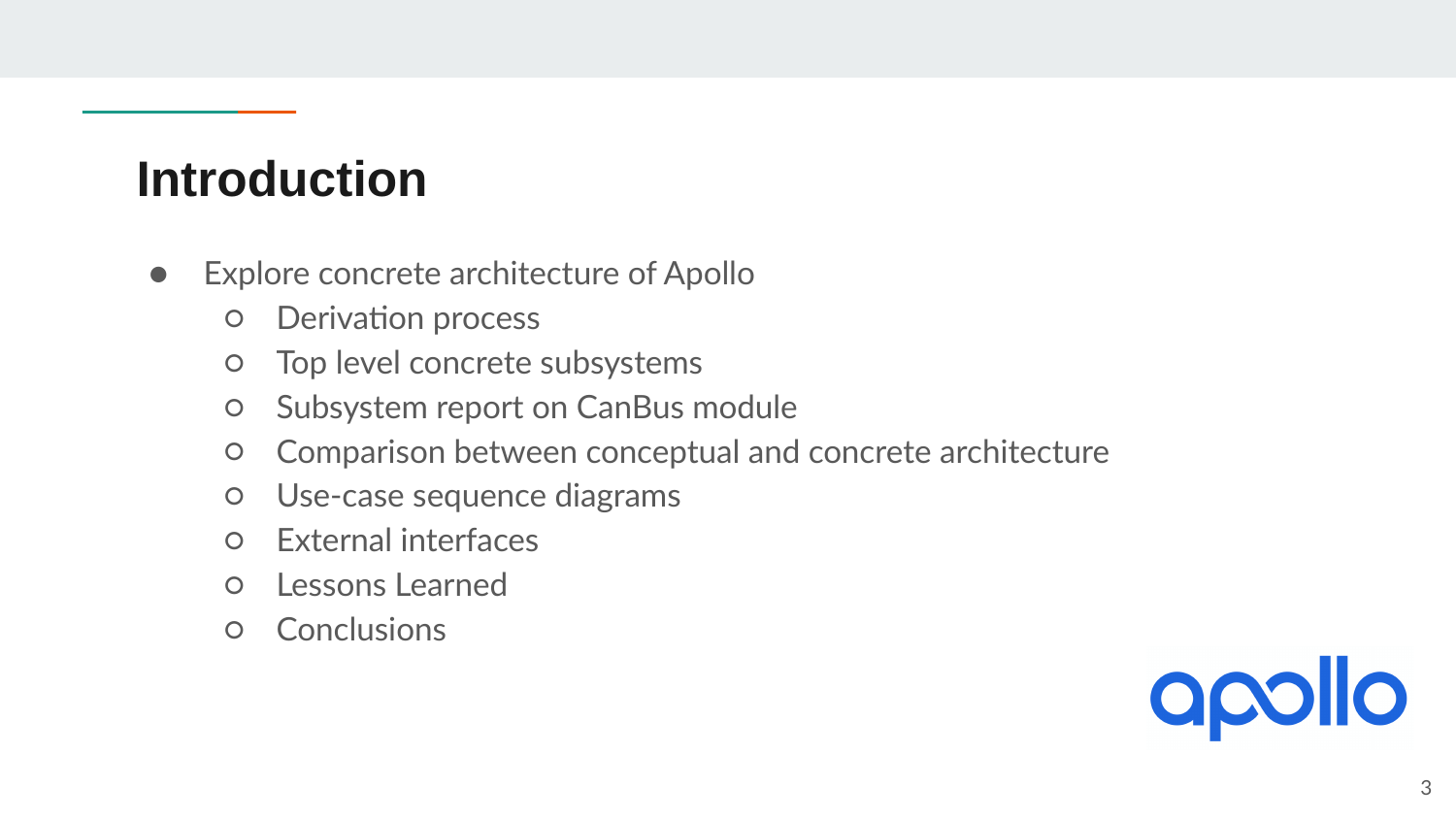

# Introduction
Explore concrete architecture of Apollo
Derivation process
Top level concrete subsystems
Subsystem report on CanBus module
Comparison between conceptual and concrete architecture
Use-case sequence diagrams
External interfaces
Lessons Learned
Conclusions
3